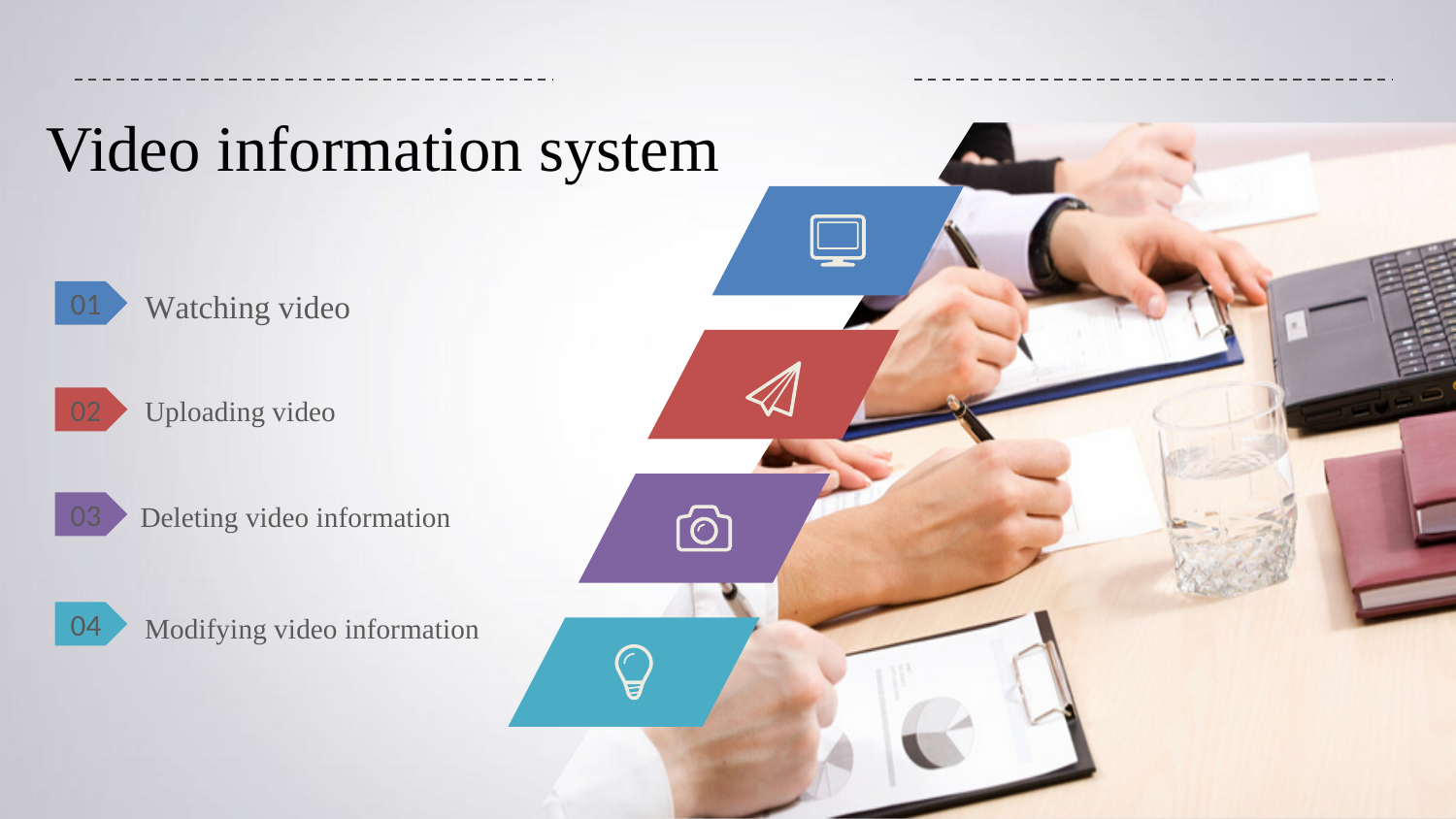

Video information system

01
Watching video

02
Uploading video

03
Deleting video information
04
Modifying video information